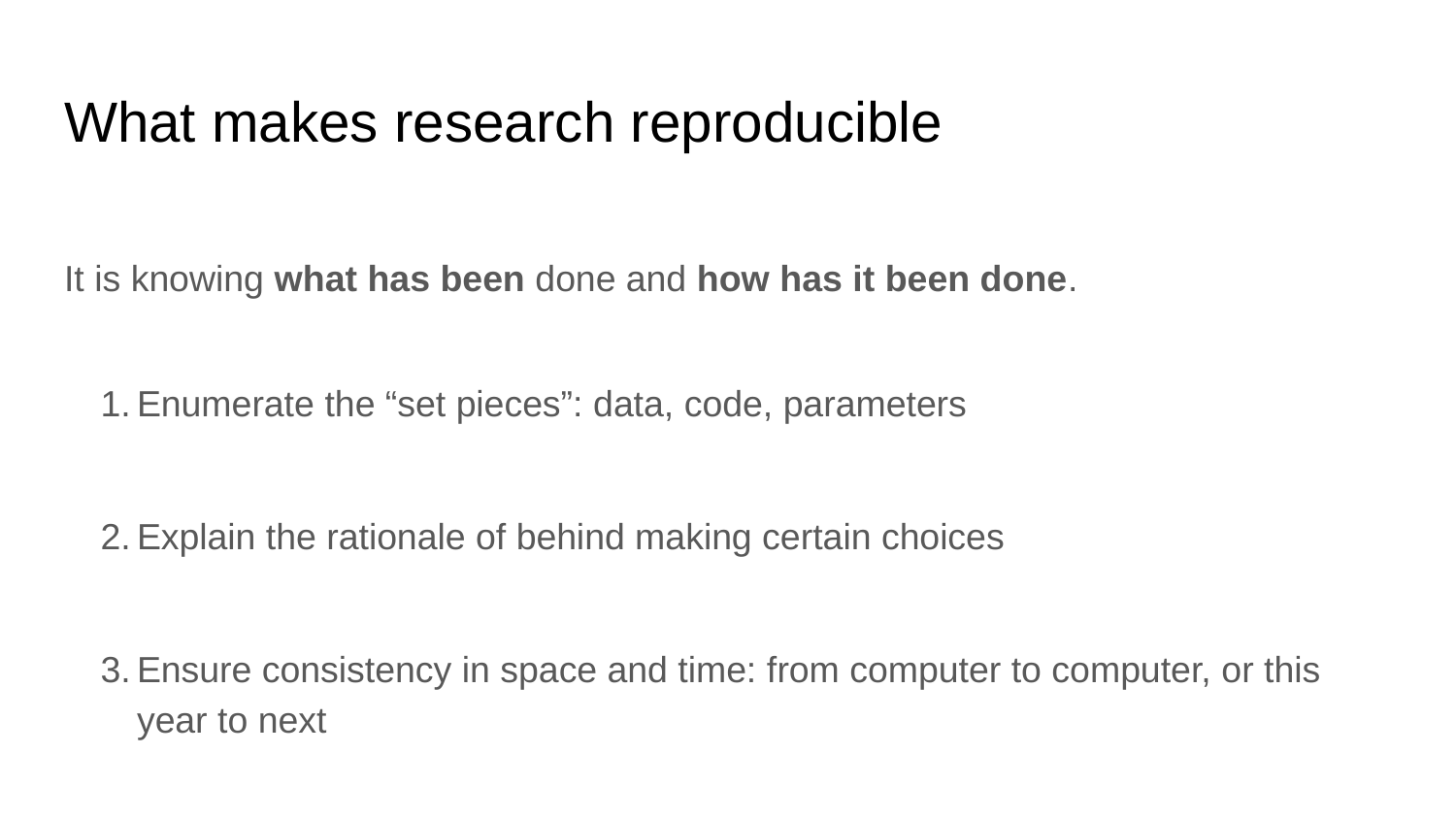

# What makes research reproducible
It is knowing what has been done and how has it been done.
Enumerate the “set pieces”: data, code, parameters
Explain the rationale of behind making certain choices
Ensure consistency in space and time: from computer to computer, or this year to next